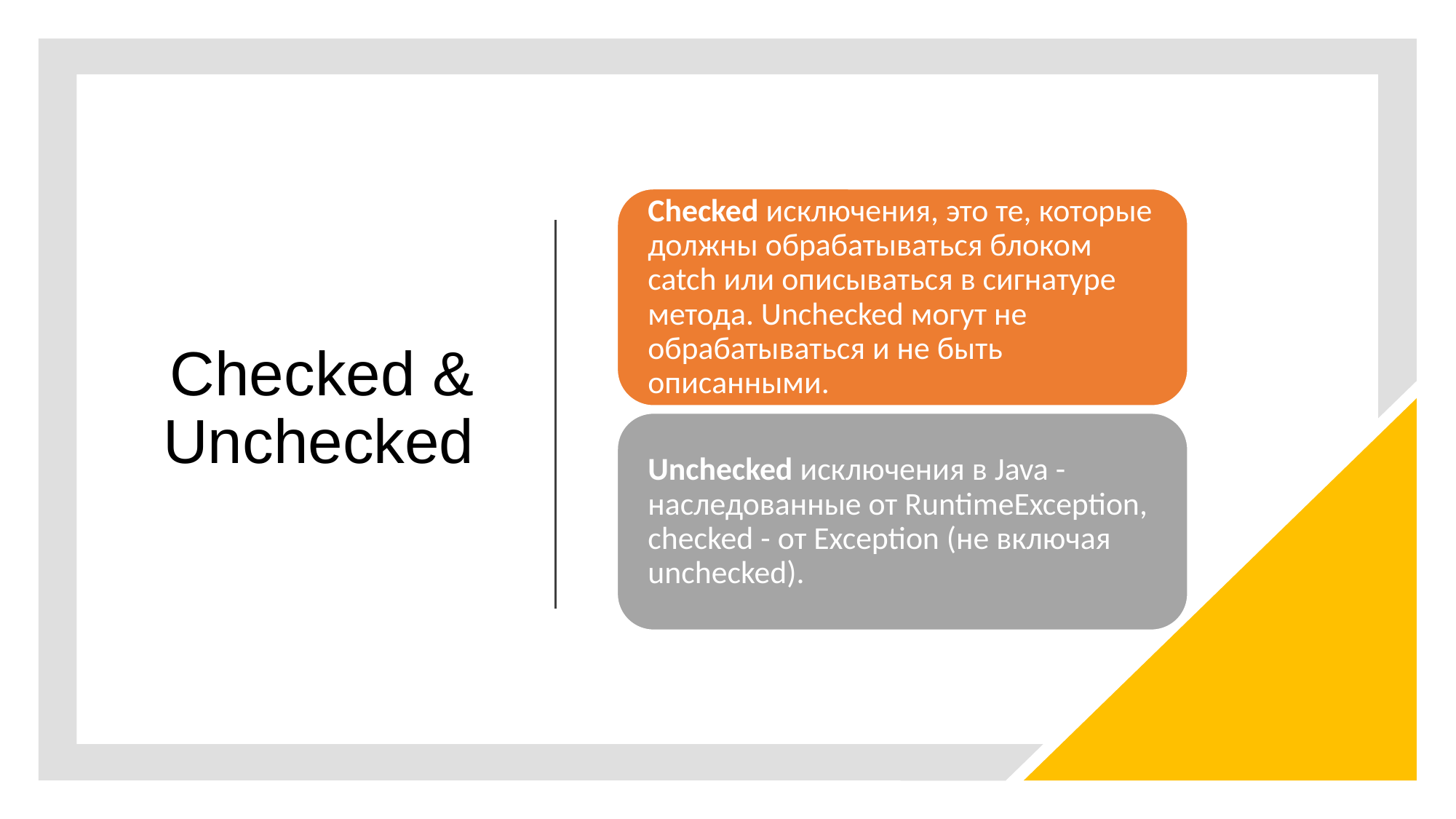

# Checked & Unchecked
Checked исключения, это те, которые должны обрабатываться блоком catch или описываться в сигнатуре метода. Unchecked могут не обрабатываться и не быть описанными.
Unchecked исключения в Java - наследованные от RuntimeException, checked - от Exception (не включая unchecked).